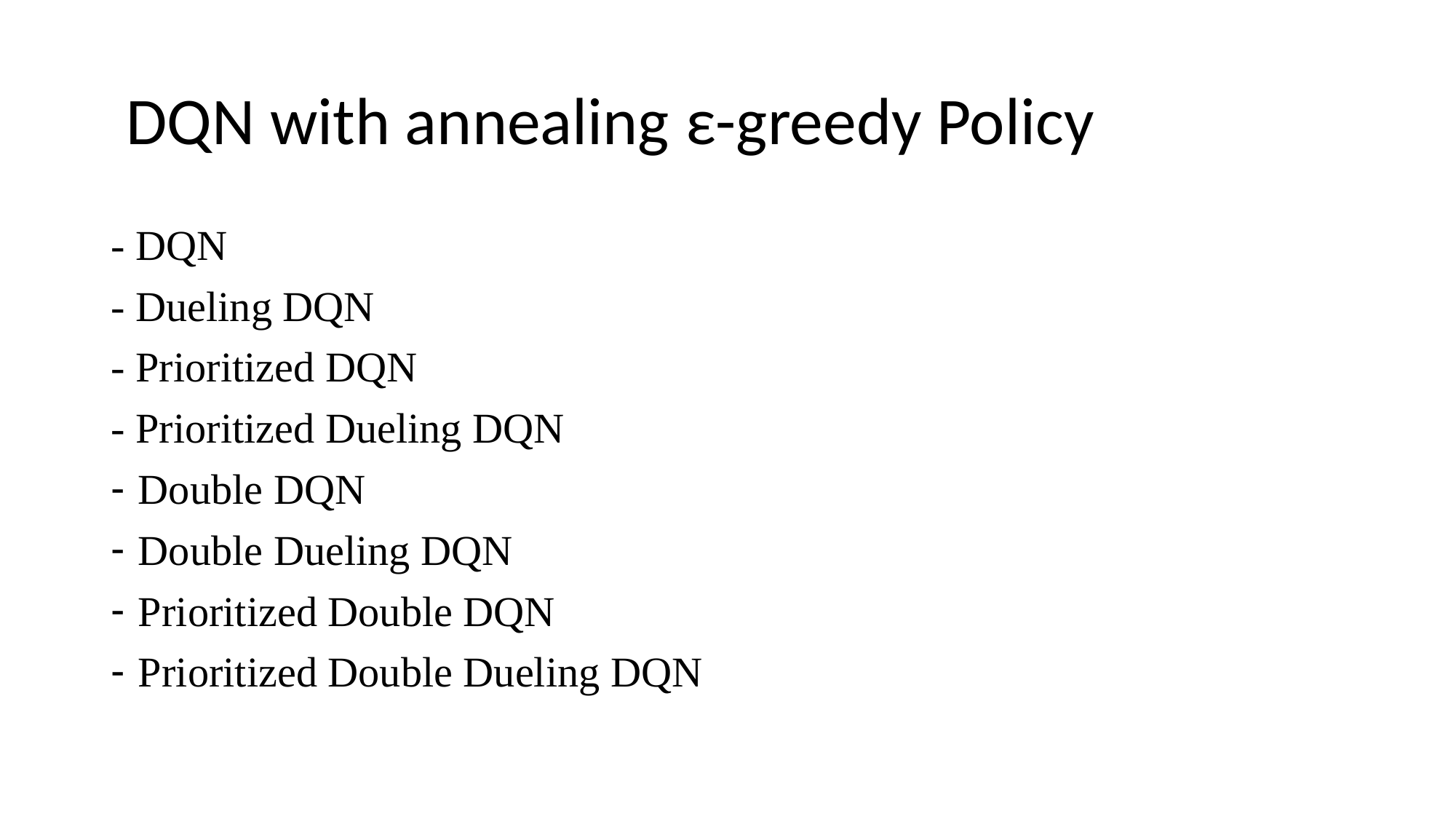

# DQN with annealing ε-greedy Policy
- DQN
- Dueling DQN
- Prioritized DQN
- Prioritized Dueling DQN
Double DQN
Double Dueling DQN
Prioritized Double DQN
Prioritized Double Dueling DQN